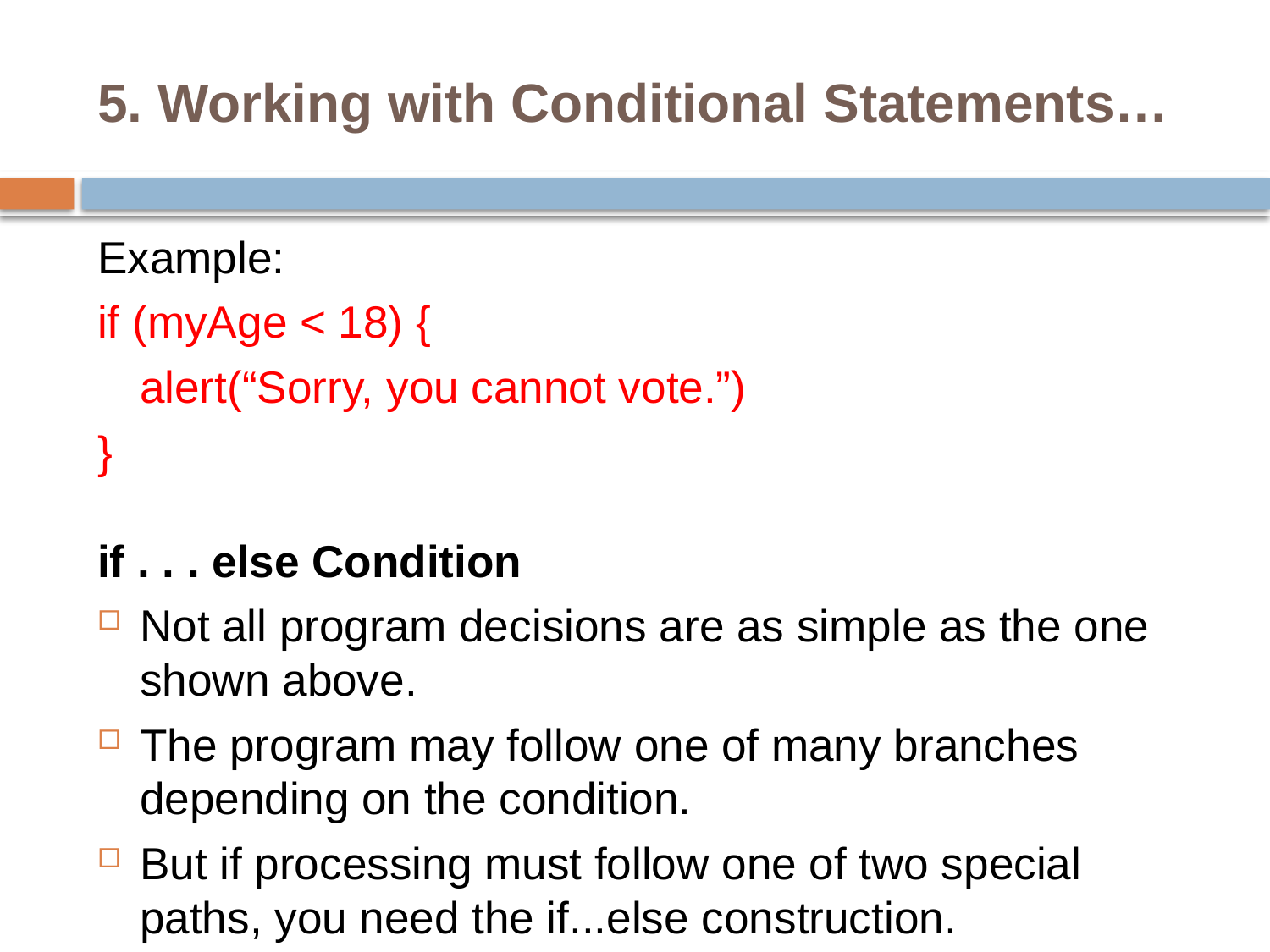

# 5. Working with Conditional Statements…
Example:
if (myAge < 18) {
	alert(“Sorry, you cannot vote.”)
}

if . . . else Condition
Not all program decisions are as simple as the one shown above.
The program may follow one of many branches depending on the condition.
But if processing must follow one of two special paths, you need the if...else construction.